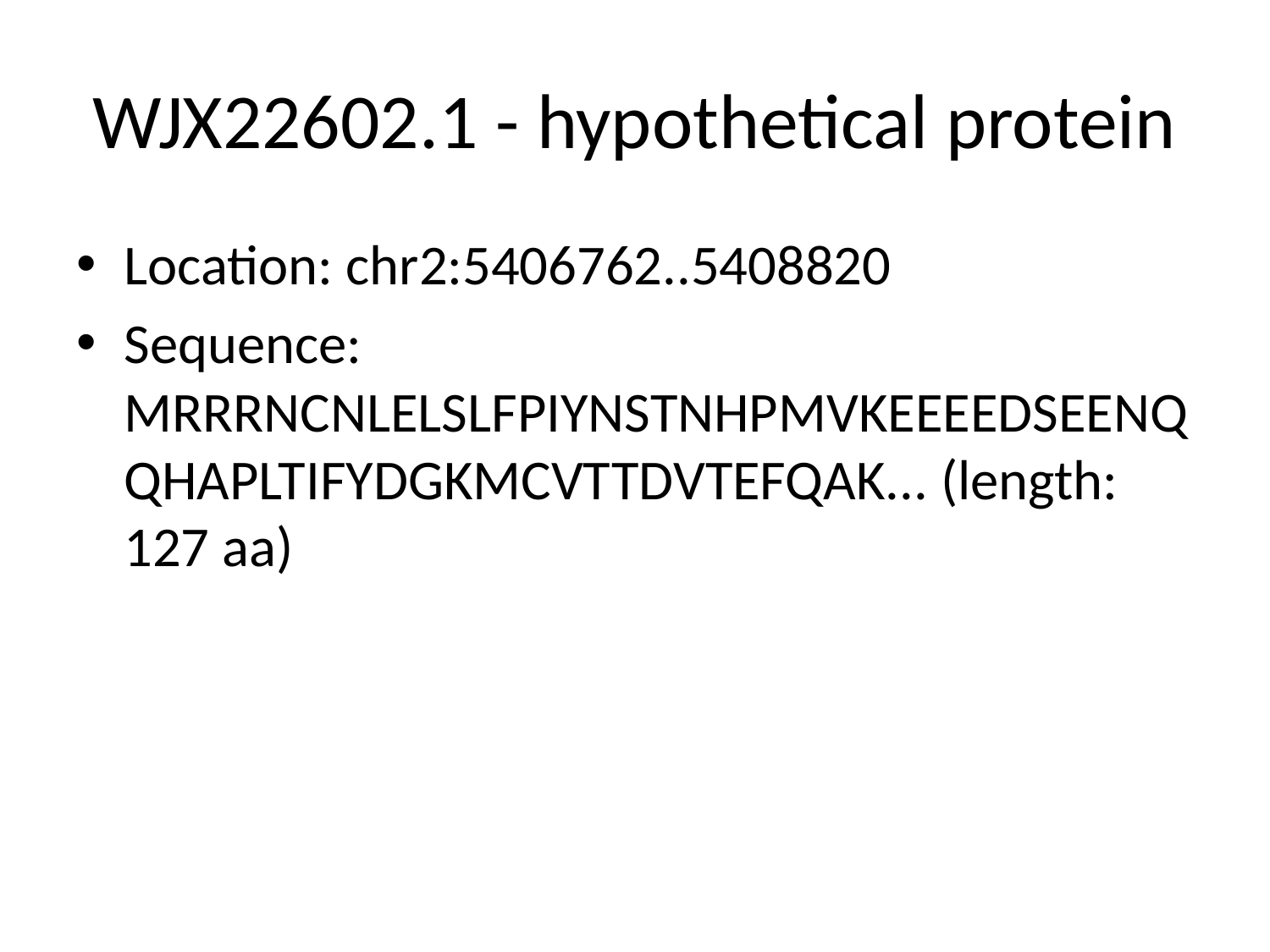

# WJX22602.1 - hypothetical protein
Location: chr2:5406762..5408820
Sequence: MRRRNCNLELSLFPIYNSTNHPMVKEEEEDSEENQQHAPLTIFYDGKMCVTTDVTEFQAK... (length: 127 aa)